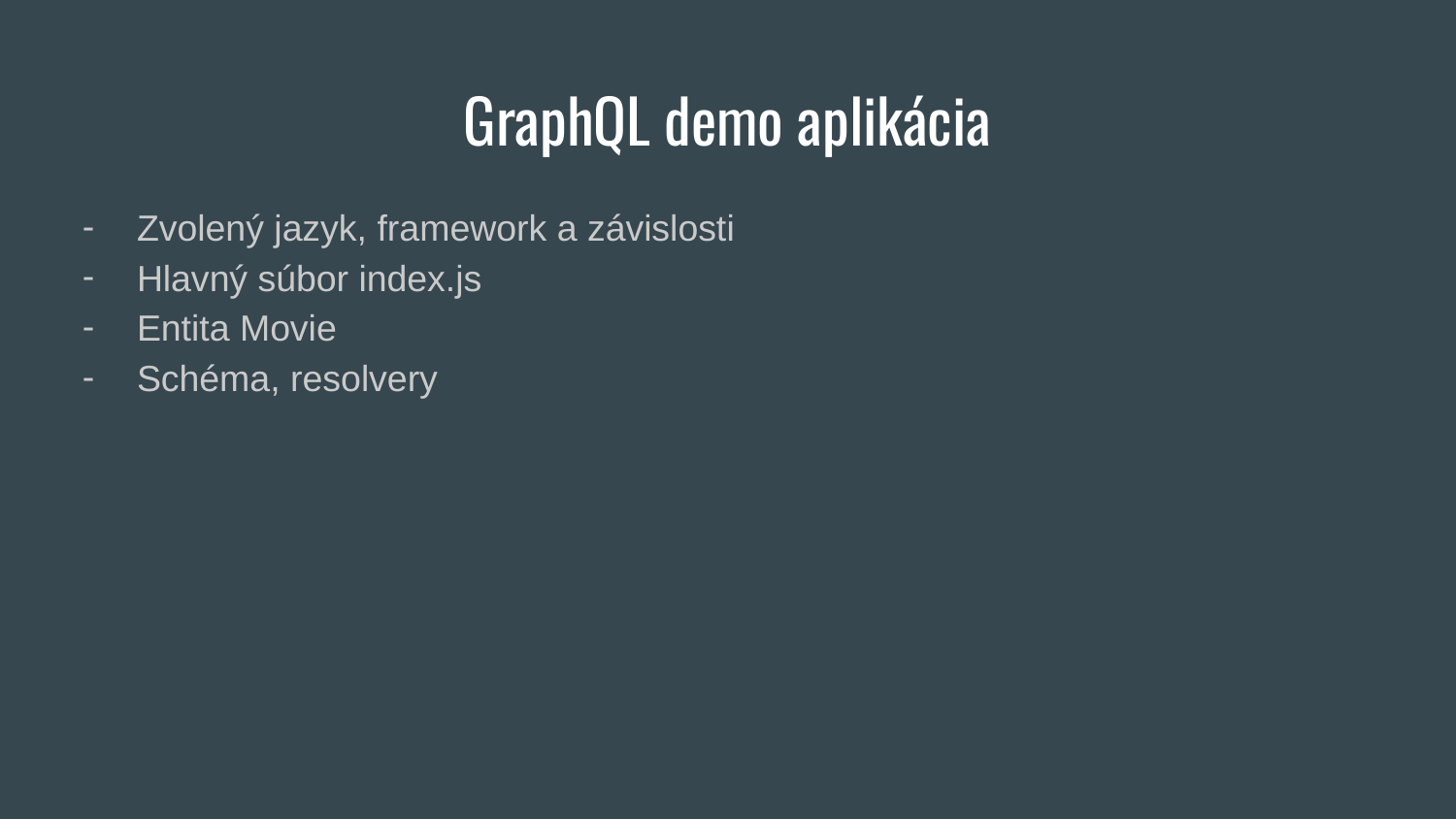

# GraphQL demo aplikácia
Zvolený jazyk, framework a závislosti
Hlavný súbor index.js
Entita Movie
Schéma, resolvery